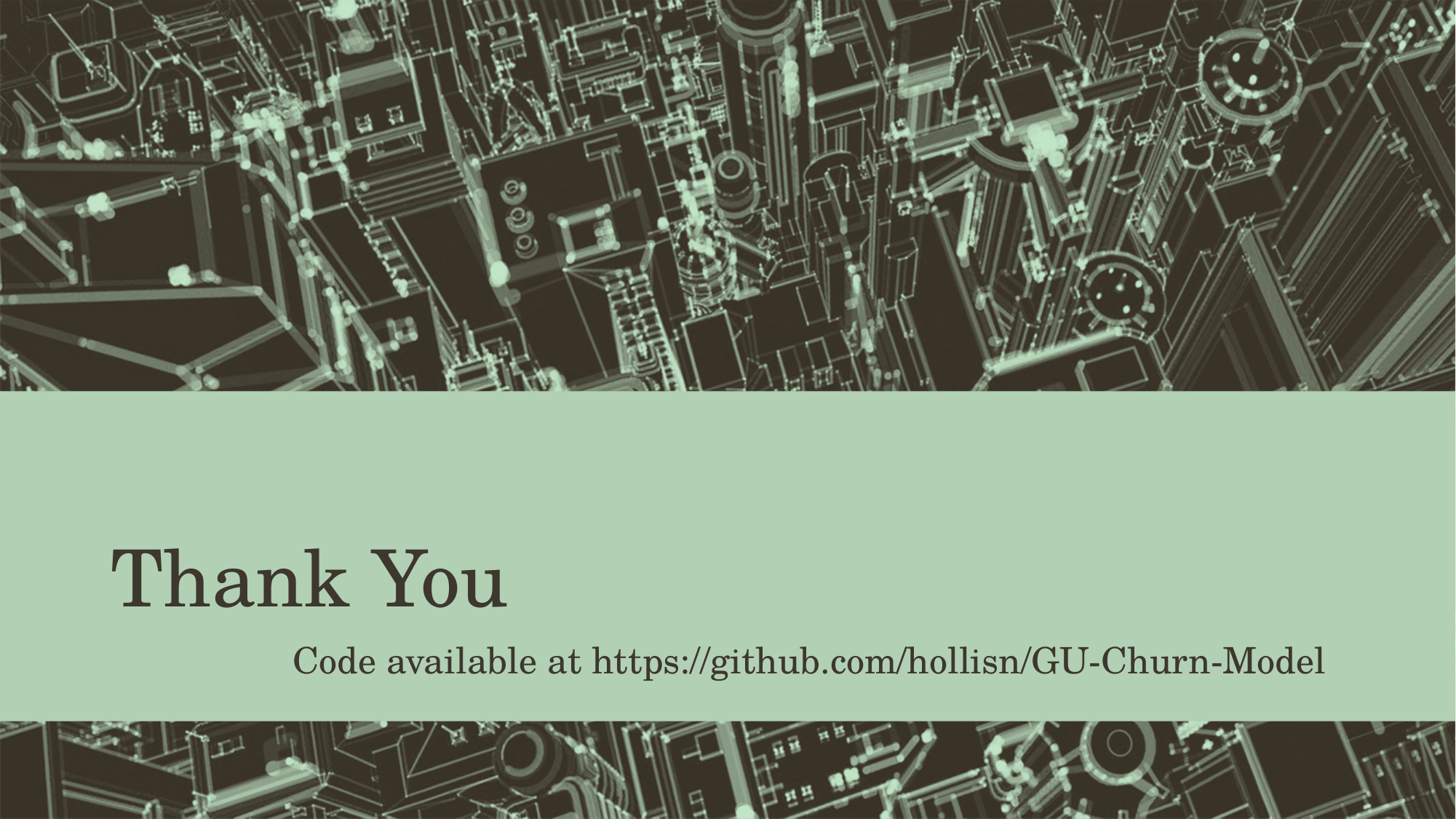

# Thank You
Code available at https://github.com/hollisn/GU-Churn-Model